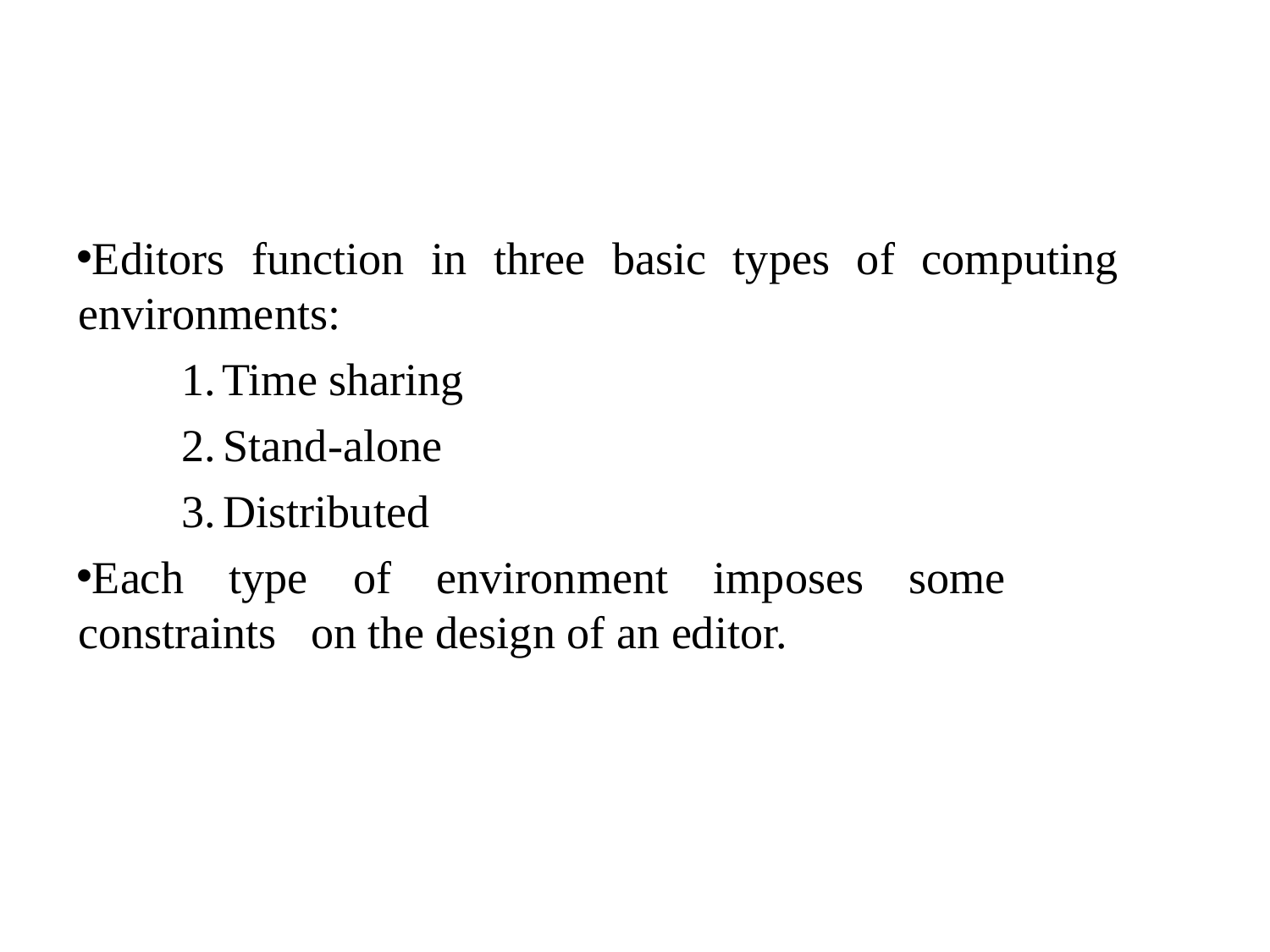

#
Editors function in three basic types of computing  environments:
Time sharing
Stand-alone
Distributed
Each type of environment imposes some constraints   on the design of an editor.